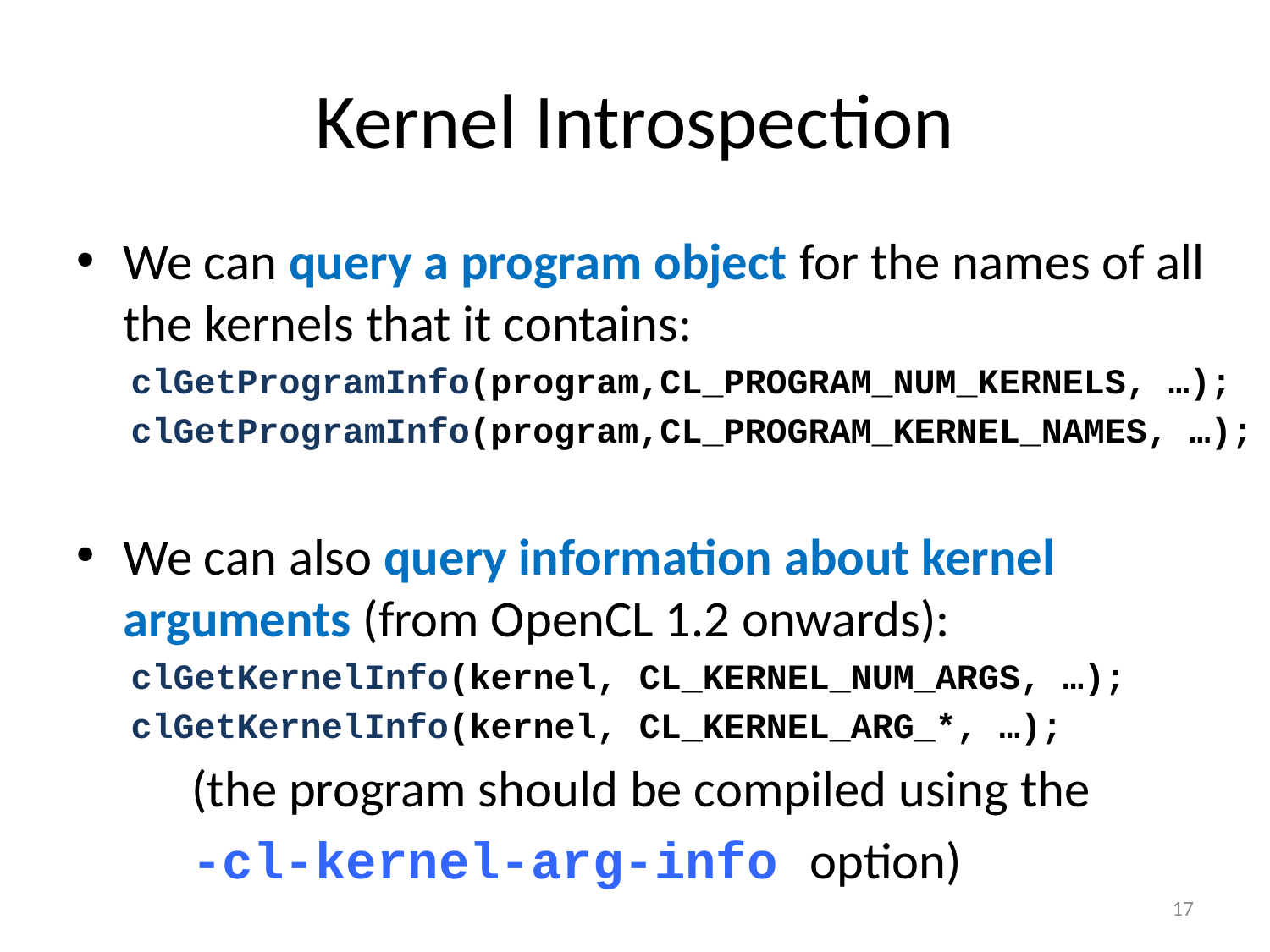

# Kernel Introspection
We can query a program object for the names of all the kernels that it contains:
clGetProgramInfo(program,CL_PROGRAM_NUM_KERNELS, …);
clGetProgramInfo(program,CL_PROGRAM_KERNEL_NAMES, …);

We can also query information about kernel arguments (from OpenCL 1.2 onwards):
clGetKernelInfo(kernel, CL_KERNEL_NUM_ARGS, …);
clGetKernelInfo(kernel, CL_KERNEL_ARG_*, …);
	(the program should be compiled using the
	-cl-kernel-arg-info option)
17